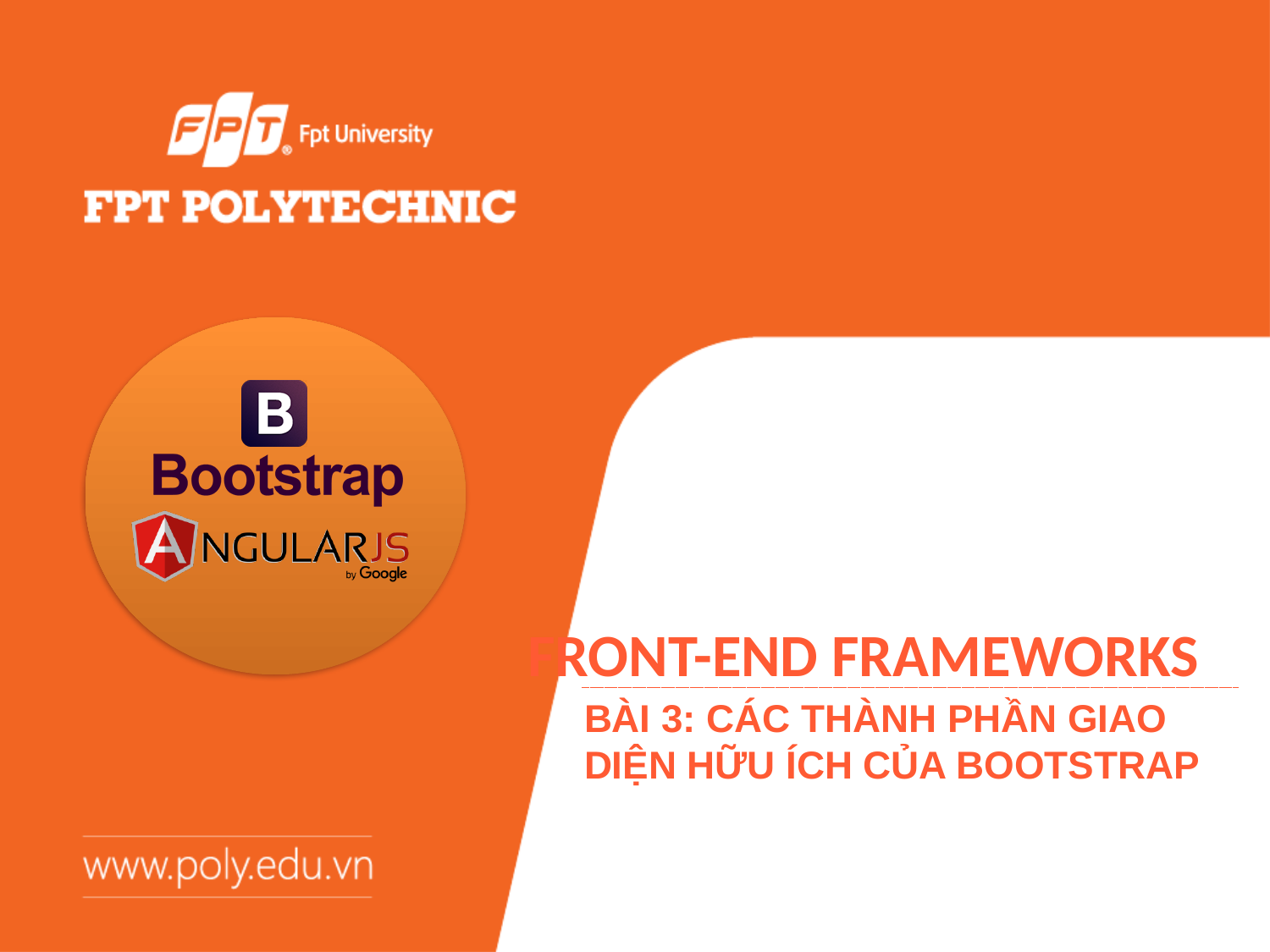

Bài 3: Các thành phần giao diện hữu ích của Bootstrap